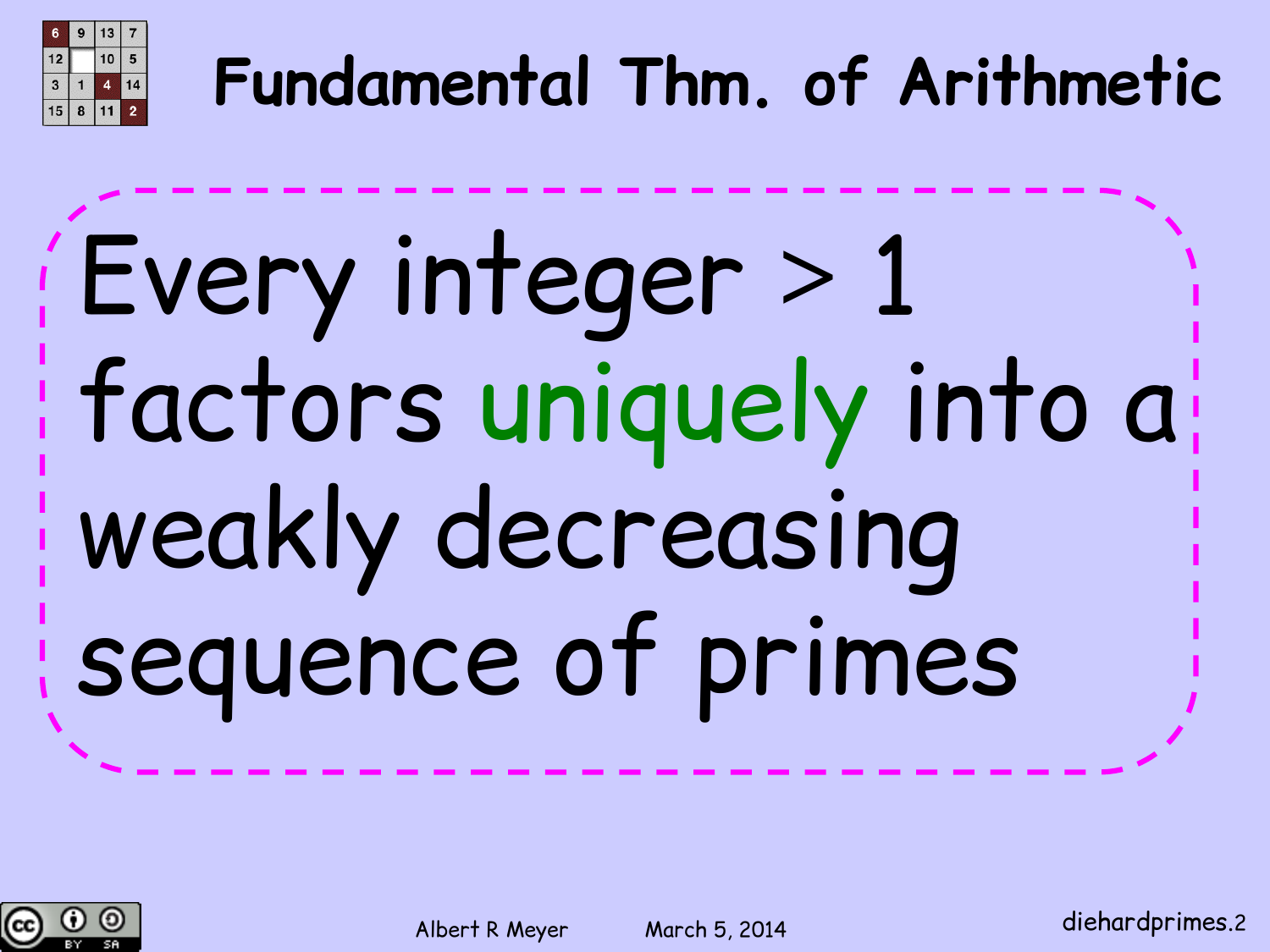

# Fundamental Thm. of Arithmetic

Every integer > 1 factors uniquely into a weakly decreasing sequence of primes
diehardprimes.2